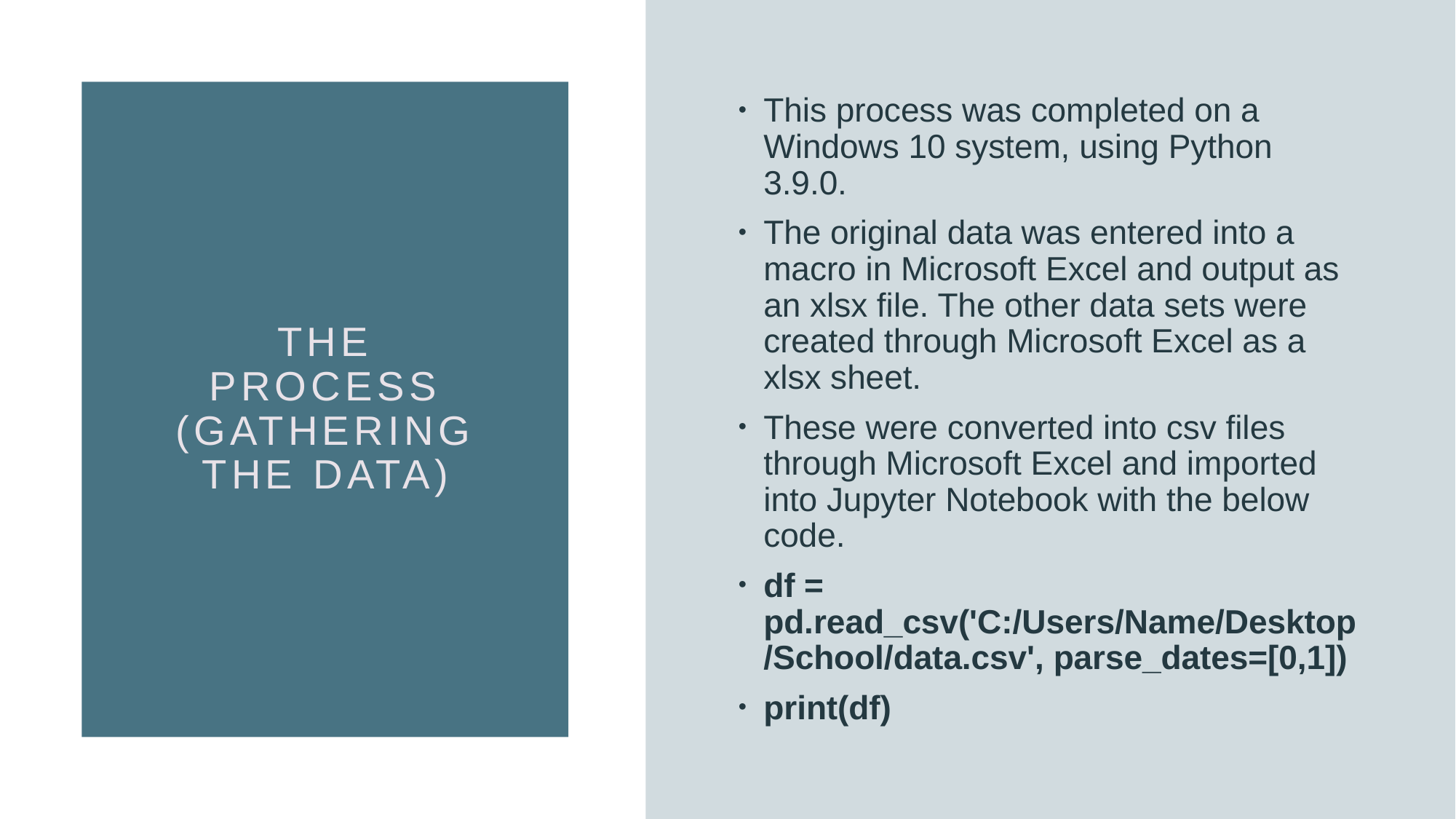

This process was completed on a Windows 10 system, using Python 3.9.0.
The original data was entered into a macro in Microsoft Excel and output as an xlsx file. The other data sets were created through Microsoft Excel as a xlsx sheet.
These were converted into csv files through Microsoft Excel and imported into Jupyter Notebook with the below code.
df = pd.read_csv('C:/Users/Name/Desktop/School/data.csv', parse_dates=[0,1])
print(df)

# The Process (Gathering the Data)